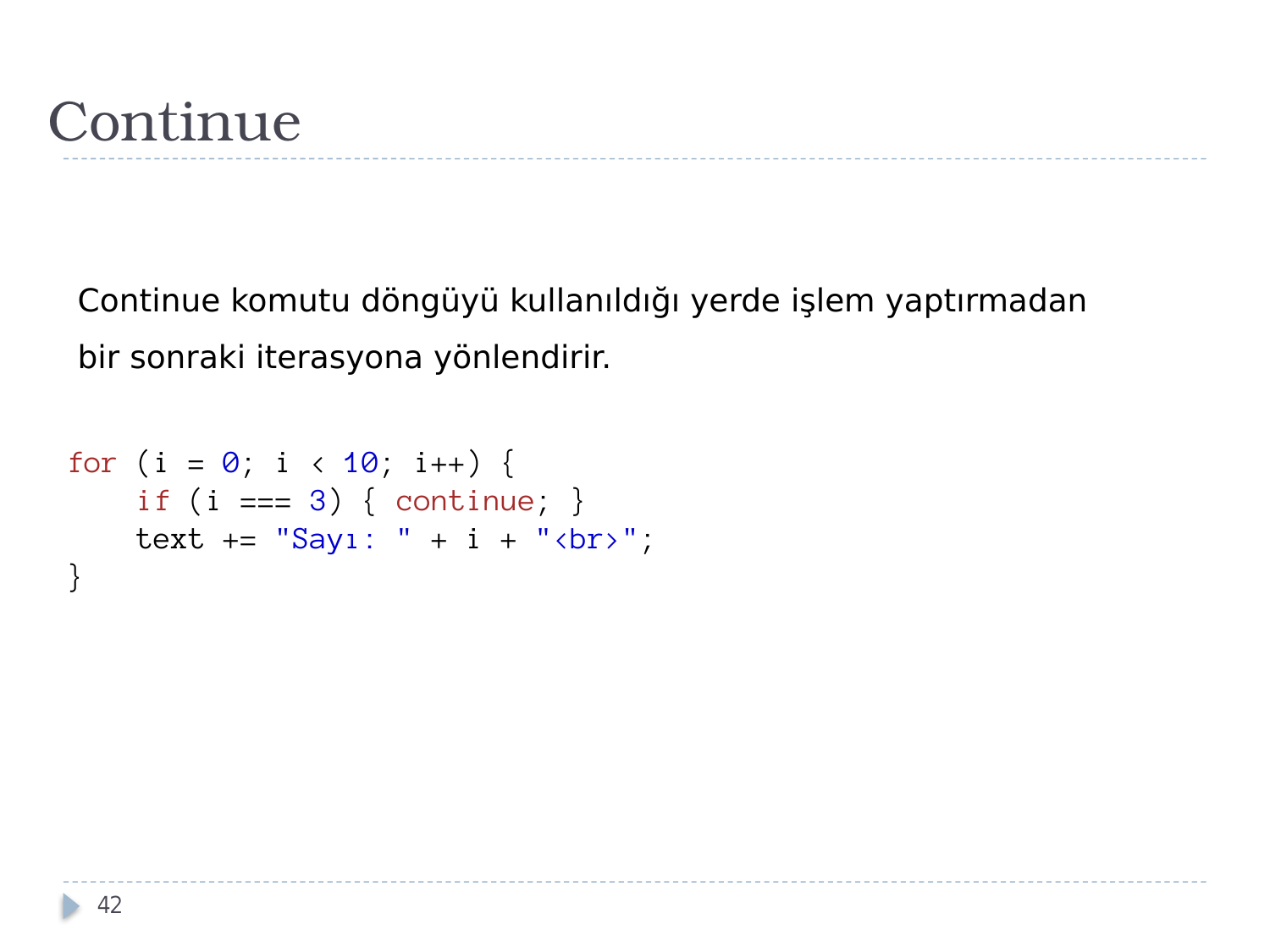

Continue
Continue komutu döngüyü kullanıldığı yerde işlem yaptırmadan
bir sonraki iterasyona yönlendirir.
for (i = 0; i < 10; i++) {
    if (i === 3) { continue; }
    text += "Sayı: " + i + "<br>";
}
42